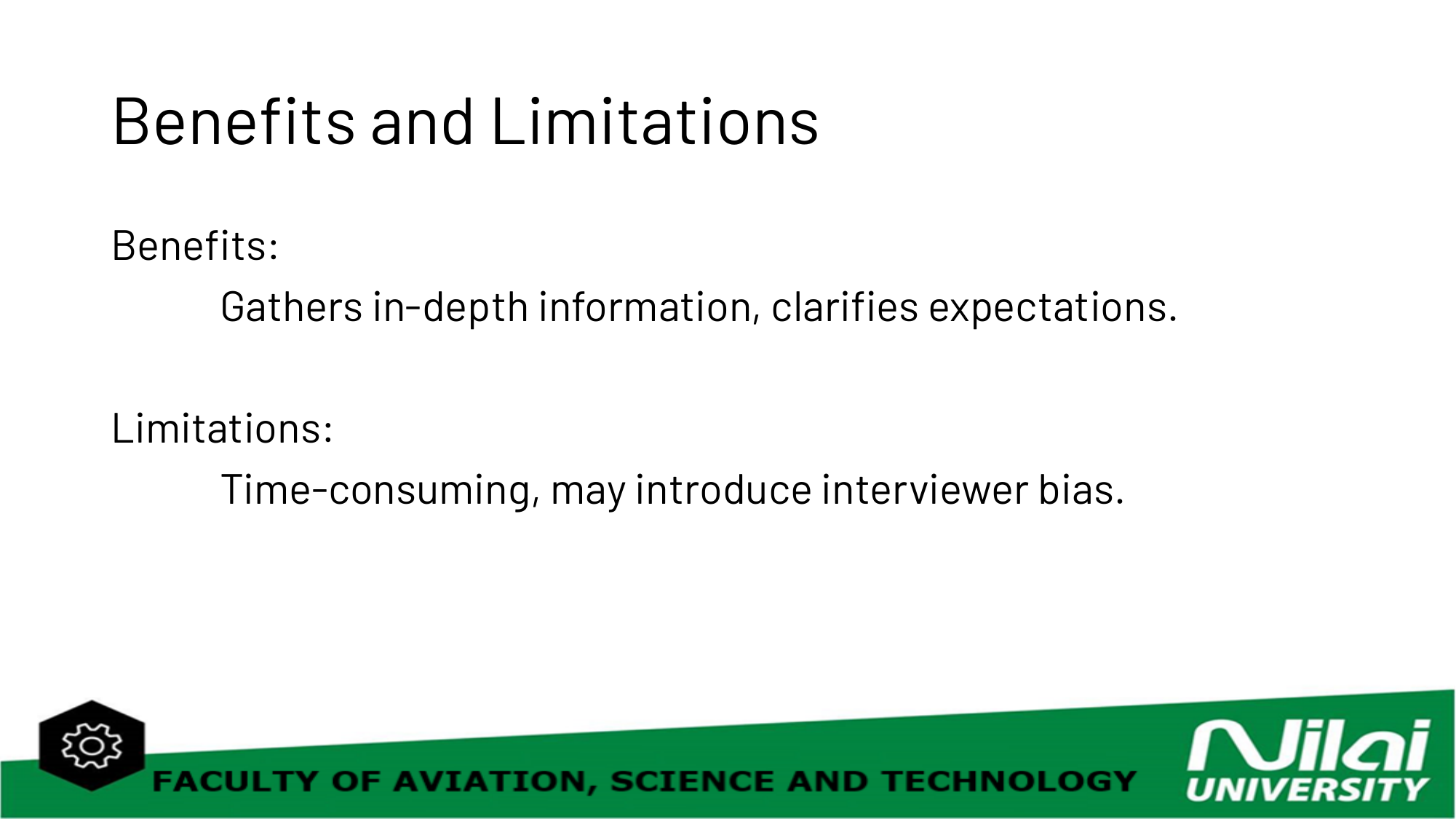

# Benefits and Limitations
Benefits:
	Gathers in-depth information, clarifies expectations.

Limitations:
	Time-consuming, may introduce interviewer bias.